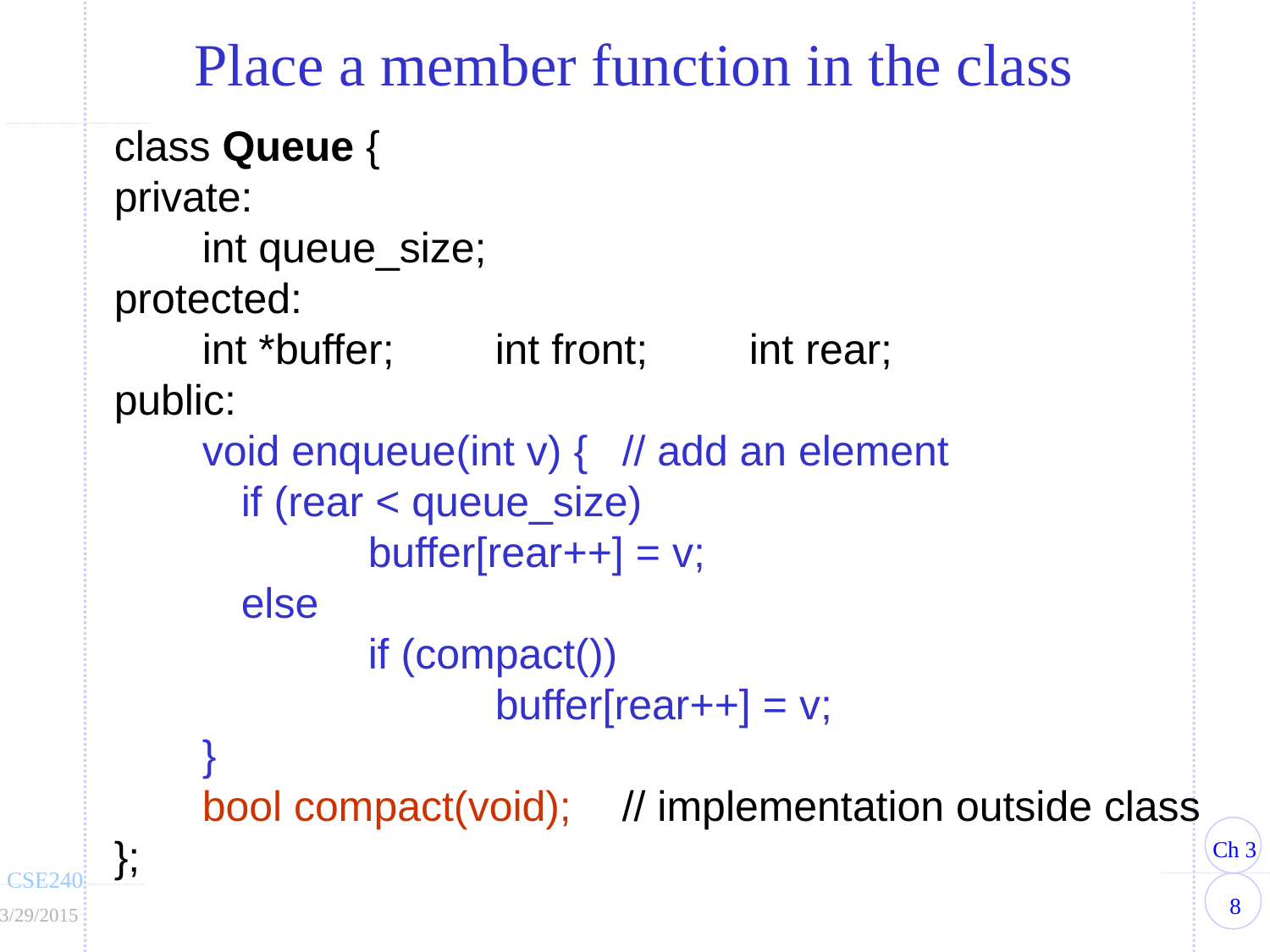

Place a member function in the class
class Queue {
private:
	int queue_size;
protected:
	int *buffer;	int front;	int rear;
public:
	void enqueue(int v) {	// add an element
		if (rear < queue_size)
			buffer[rear++] = v;
		else
			if (compact())
				buffer[rear++] = v;
	}
	bool compact(void);	// implementation outside class
};